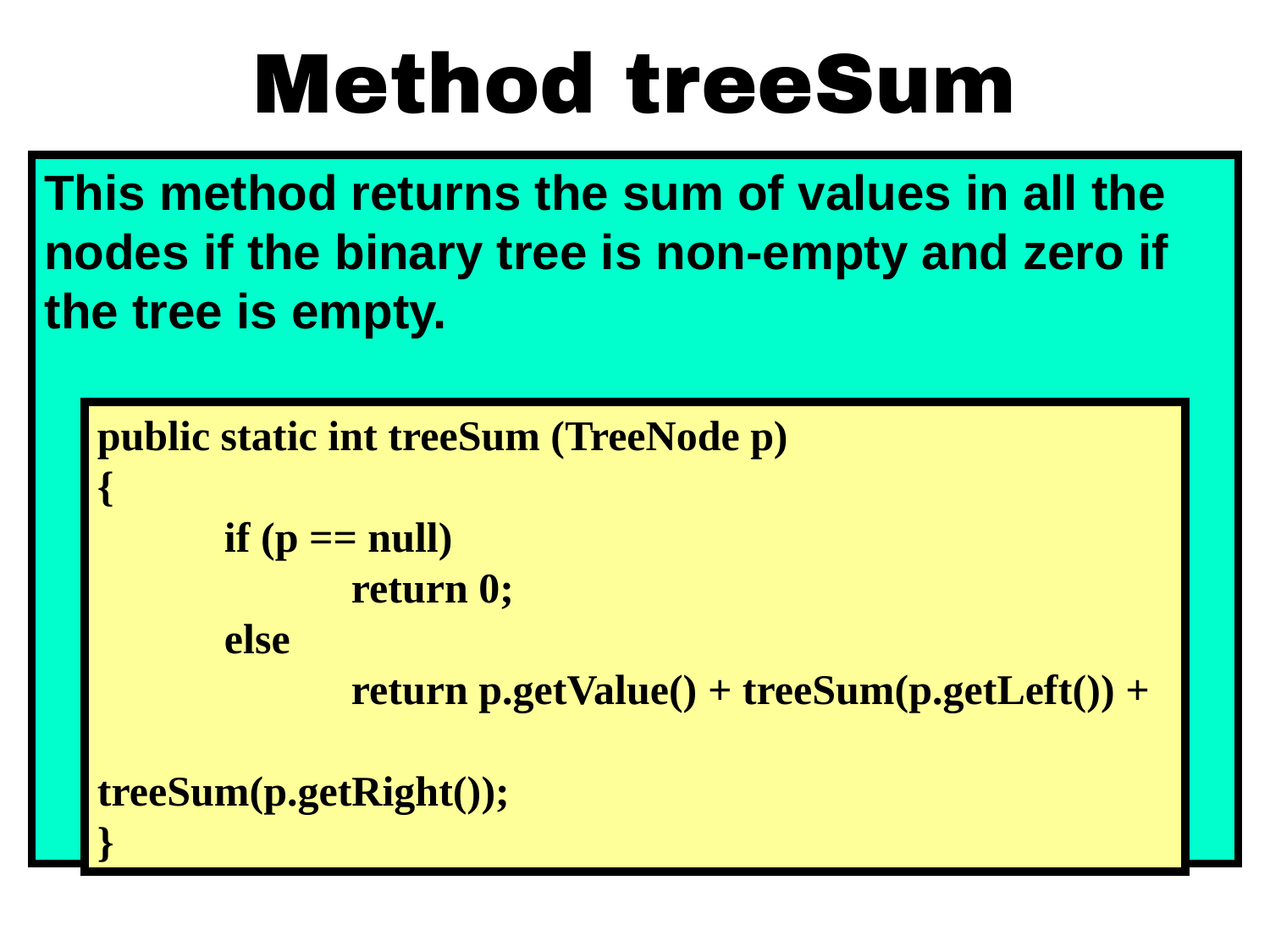

# Method treeSum
This method returns the sum of values in all the nodes if the binary tree is non-empty and zero if the tree is empty.

public static int treeSum (TreeNode p)
{
	if (p == null)
     		return 0;
   	else
      		return p.getValue() + treeSum(p.getLeft()) +
							treeSum(p.getRight());
}